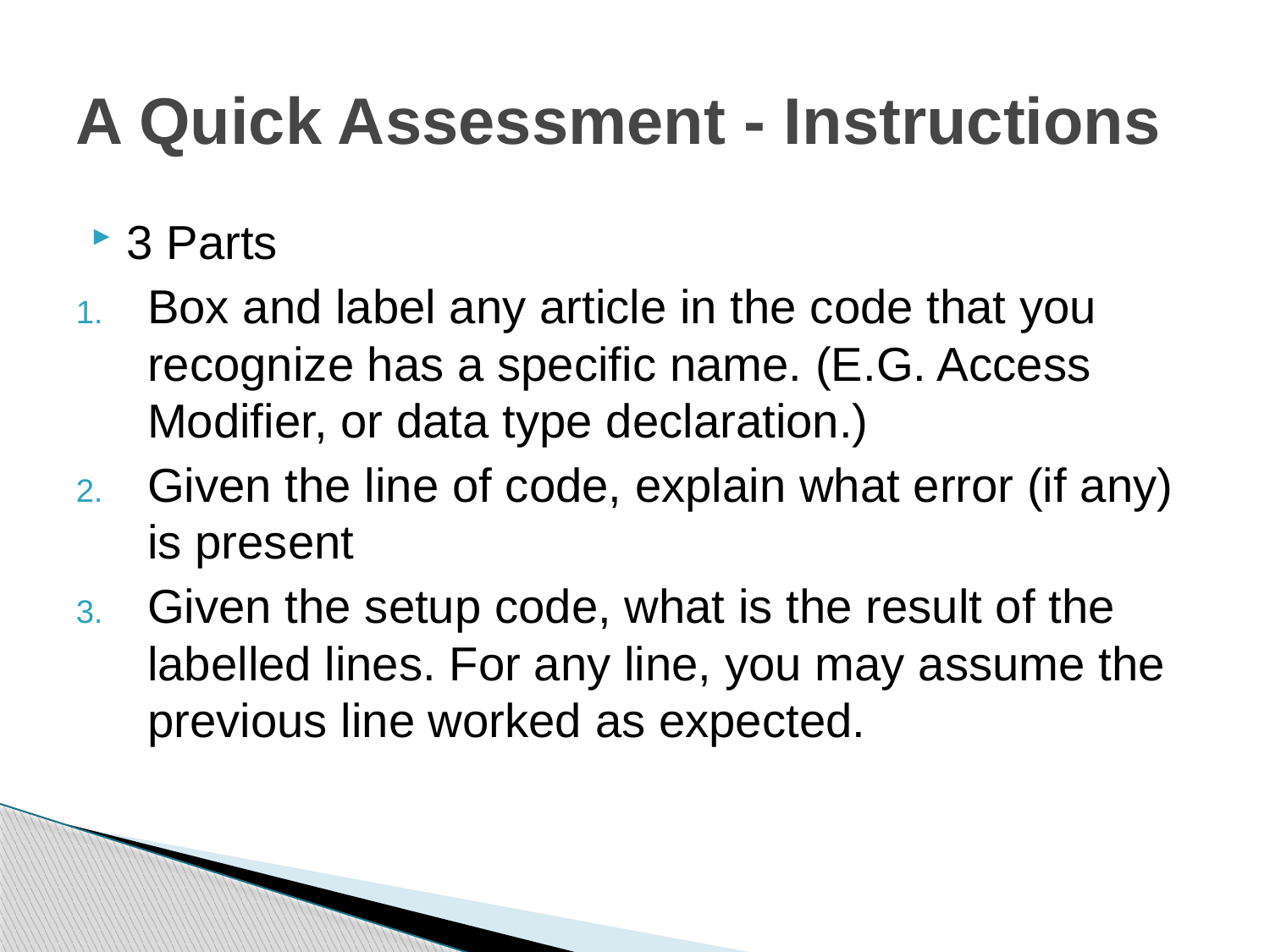

# A Quick Assessment - Instructions
3 Parts
Box and label any article in the code that you recognize has a specific name. (E.G. Access Modifier, or data type declaration.)
Given the line of code, explain what error (if any) is present
Given the setup code, what is the result of the labelled lines. For any line, you may assume the previous line worked as expected.